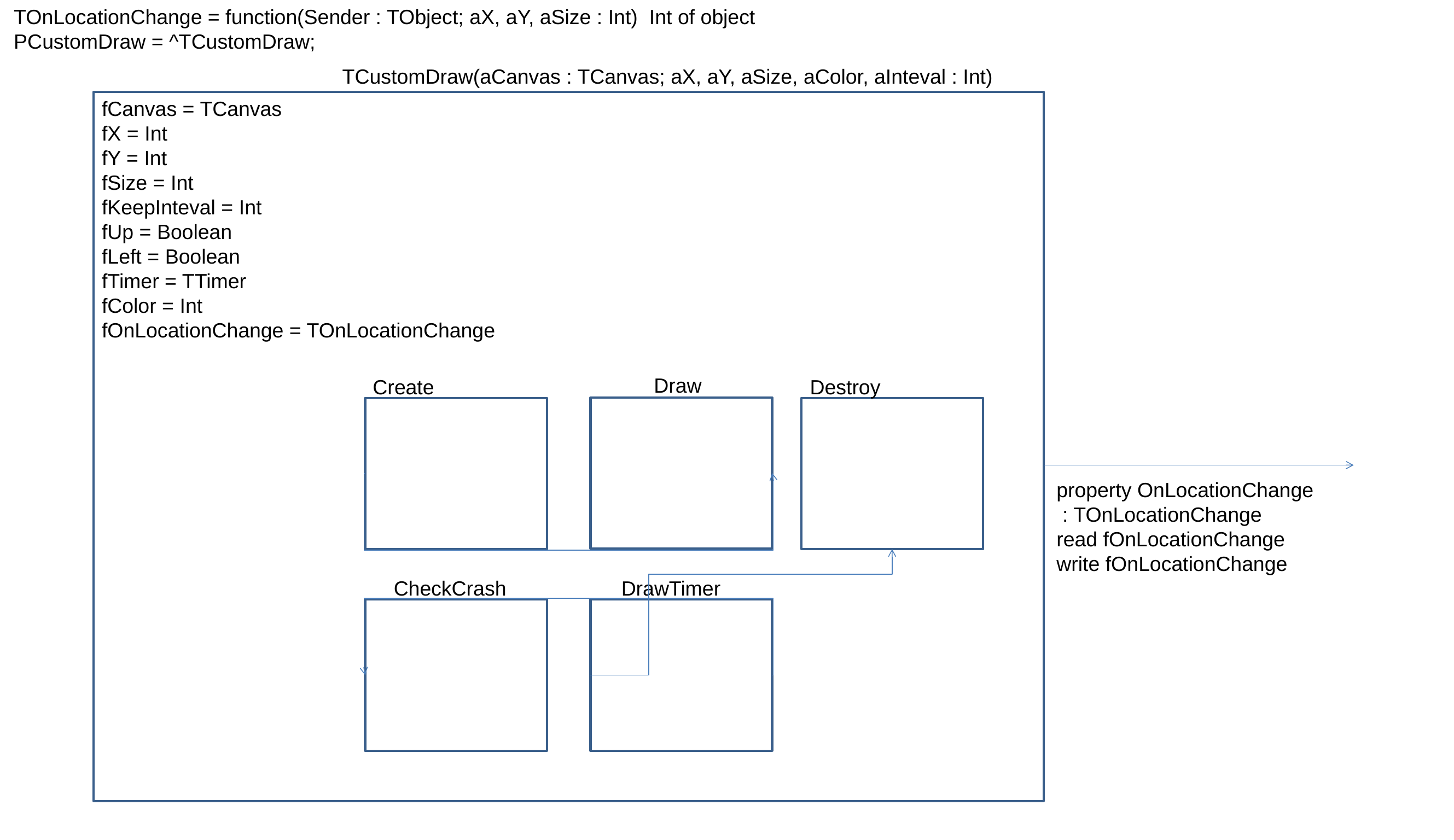

TOnLocationChange = function(Sender : TObject; aX, aY, aSize : Int)  Int of object
 PCustomDraw = ^TCustomDraw;
TCustomDraw(aCanvas : TCanvas; aX, aY, aSize, aColor, aInteval : Int)
fCanvas = TCanvas
fX = Int
fY = Int
fSize = Int
fKeepInteval = Int
fUp = Boolean
fLeft = Boolean
fTimer = TTimer
fColor = Int
fOnLocationChange = TOnLocationChange

Draw

Create
Destroy

property OnLocationChange
 : TOnLocationChange
read fOnLocationChange
write fOnLocationChange
DrawTimer
CheckCrash